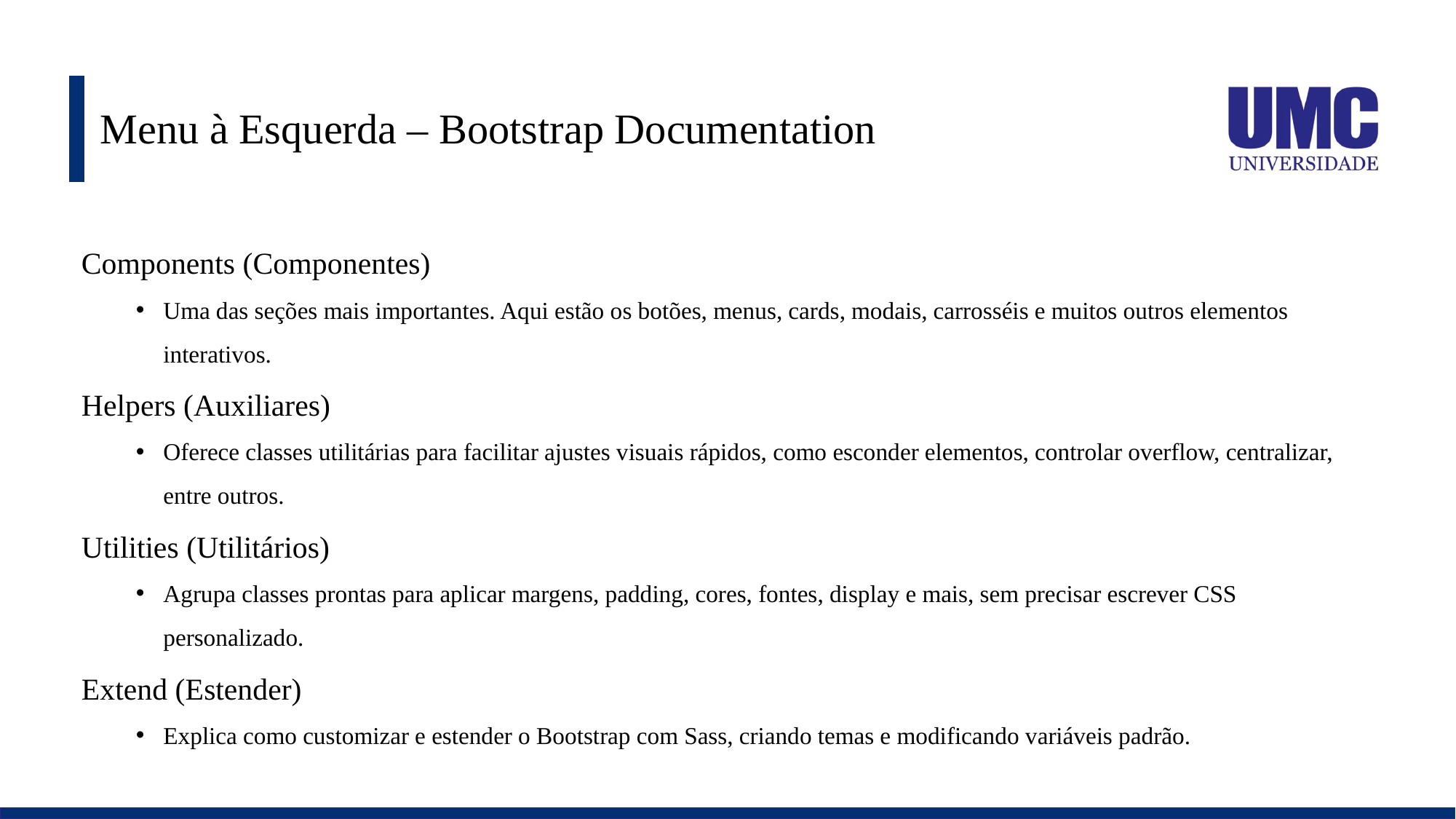

# Menu à Esquerda – Bootstrap Documentation
Components (Componentes)
Uma das seções mais importantes. Aqui estão os botões, menus, cards, modais, carrosséis e muitos outros elementos interativos.
Helpers (Auxiliares)
Oferece classes utilitárias para facilitar ajustes visuais rápidos, como esconder elementos, controlar overflow, centralizar, entre outros.
Utilities (Utilitários)
Agrupa classes prontas para aplicar margens, padding, cores, fontes, display e mais, sem precisar escrever CSS personalizado.
Extend (Estender)
Explica como customizar e estender o Bootstrap com Sass, criando temas e modificando variáveis padrão.